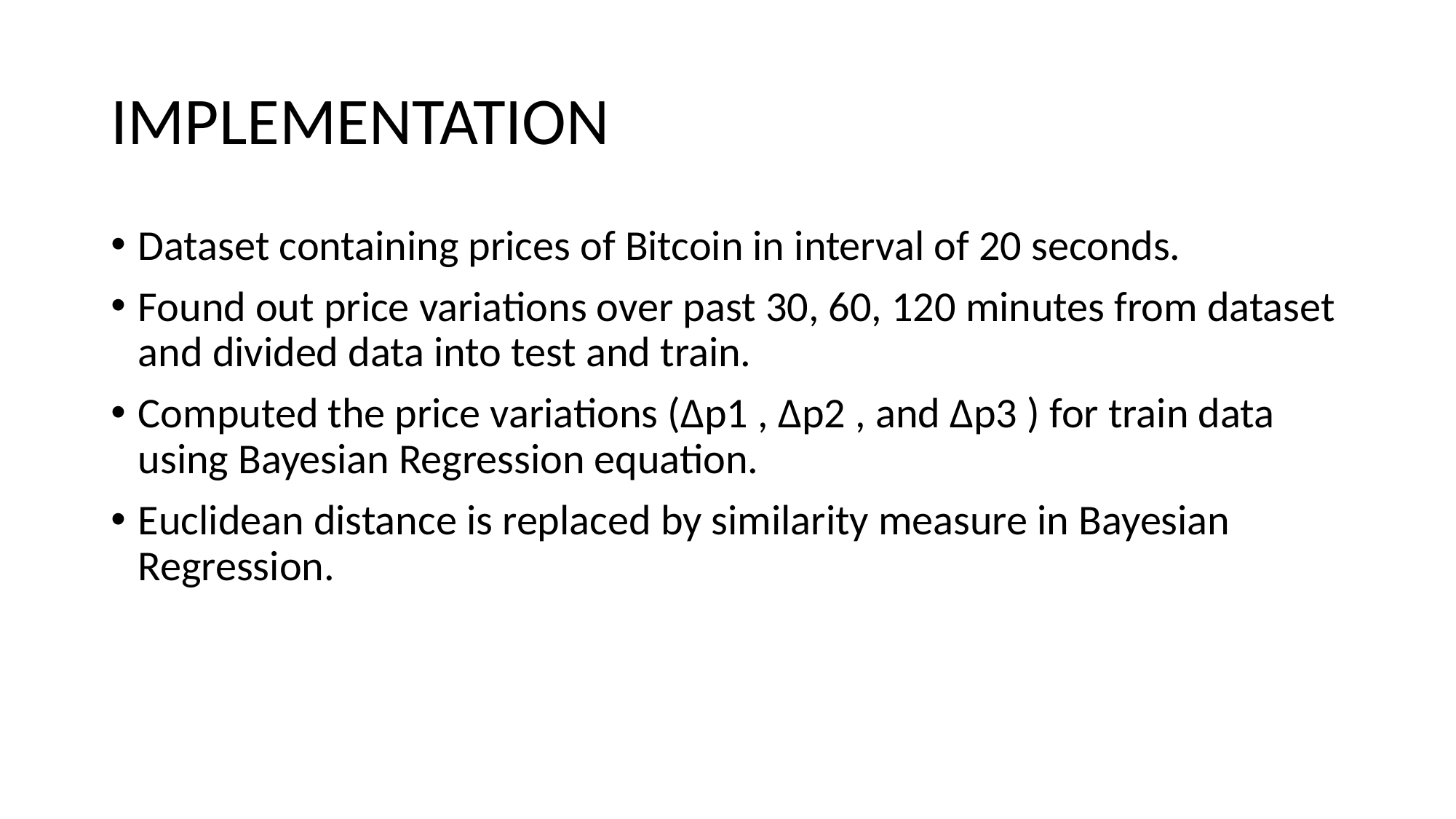

# IMPLEMENTATION
Dataset containing prices of Bitcoin in interval of 20 seconds.
Found out price variations over past 30, 60, 120 minutes from dataset and divided data into test and train.
Computed the price variations (Δp1 , Δp2 , and Δp3 ) for train data using Bayesian Regression equation.
Euclidean distance is replaced by similarity measure in Bayesian Regression.